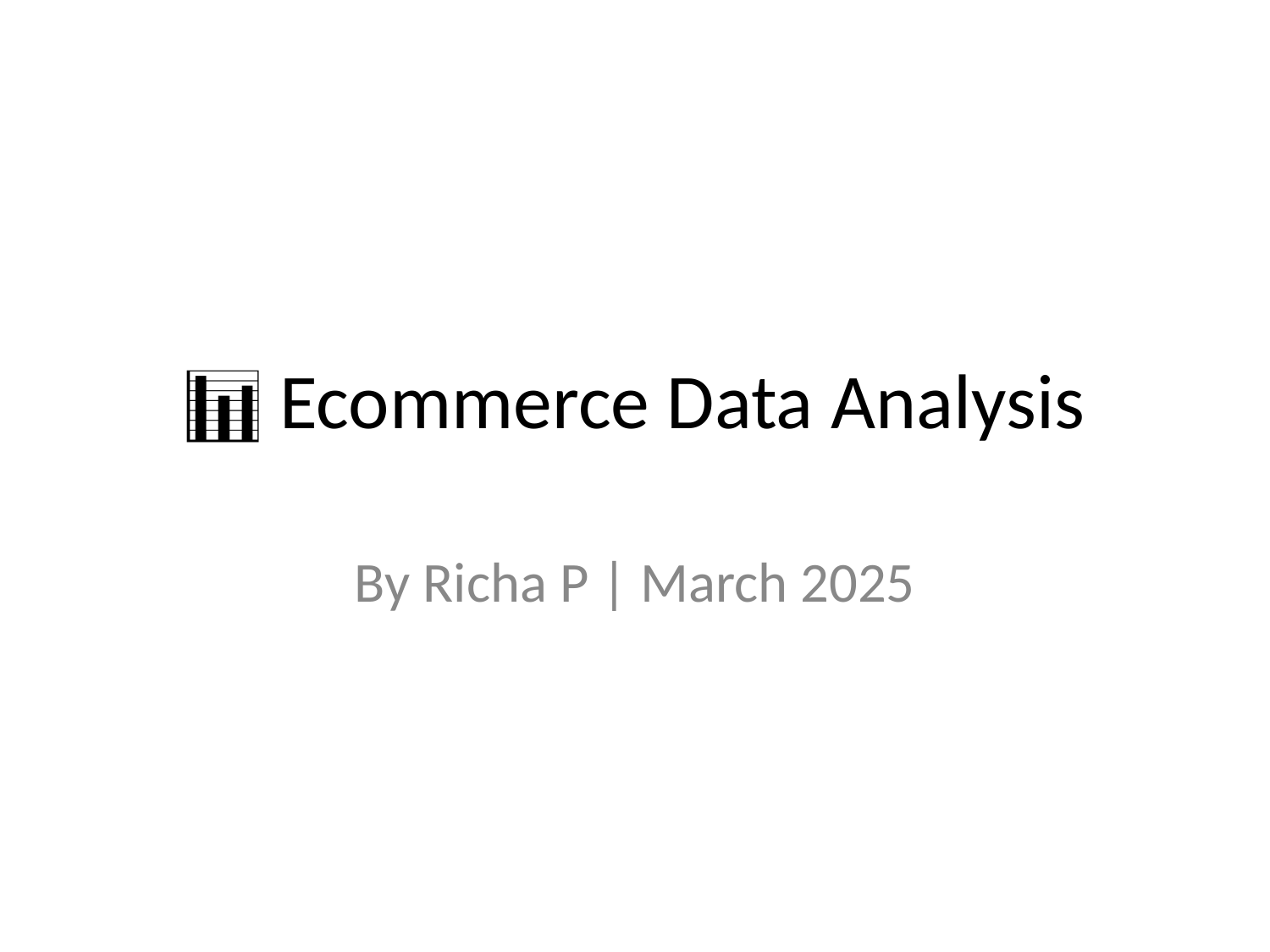

# 📊 Ecommerce Data Analysis
By Richa P | March 2025